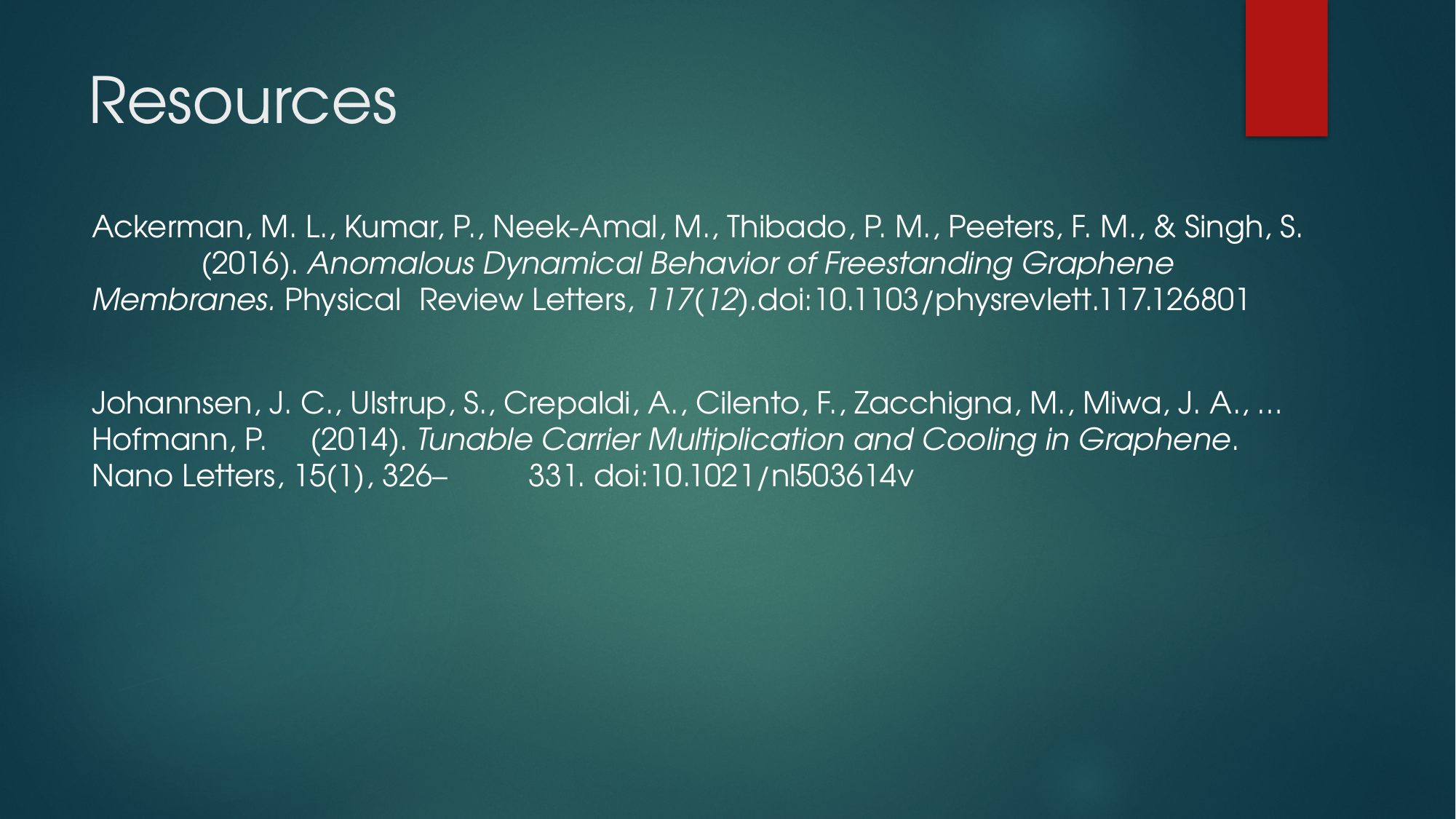

# Resources
Ackerman, M. L., Kumar, P., Neek-Amal, M., Thibado, P. M., Peeters, F. M., & Singh, S. 	(2016). Anomalous Dynamical Behavior of Freestanding Graphene Membranes. Physical 	Review Letters, 117(12).doi:10.1103/physrevlett.117.126801

Johannsen, J. C., Ulstrup, S., Crepaldi, A., Cilento, F., Zacchigna, M., Miwa, J. A., … Hofmann, P. 	(2014). Tunable Carrier Multiplication and Cooling in Graphene. Nano Letters, 15(1), 326–	331. doi:10.1021/nl503614v